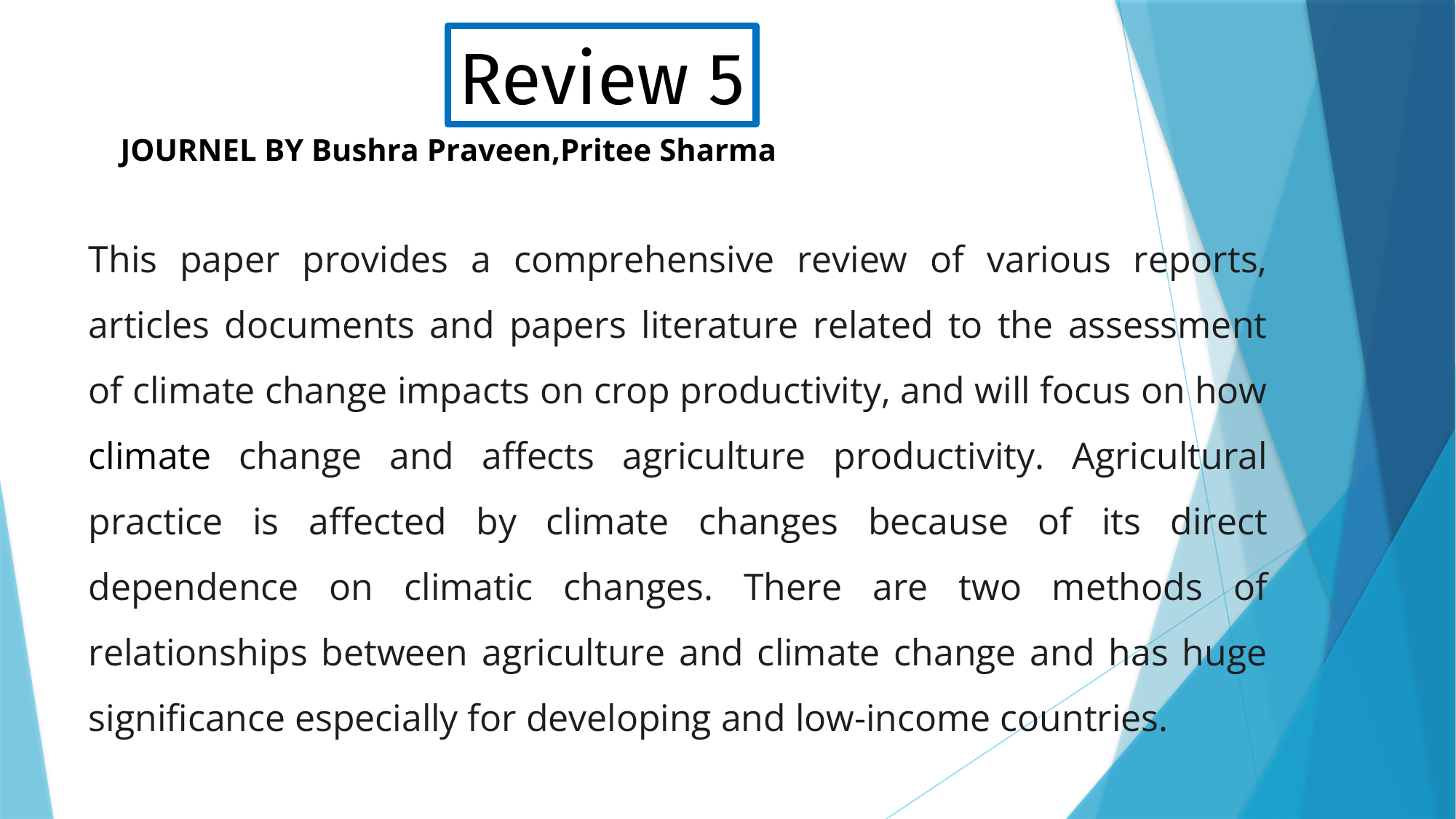

Review 5
JOURNEL BY Bushra Praveen,Pritee Sharma

This paper provides a comprehensive review of various reports, articles documents and papers literature related to the assessment of climate change impacts on crop productivity, and will focus on how climate change and affects agriculture productivity. Agricultural practice is affected by climate changes because of its direct dependence on climatic changes. There are two methods of relationships between agriculture and climate change and has huge significance especially for developing and low-income countries.